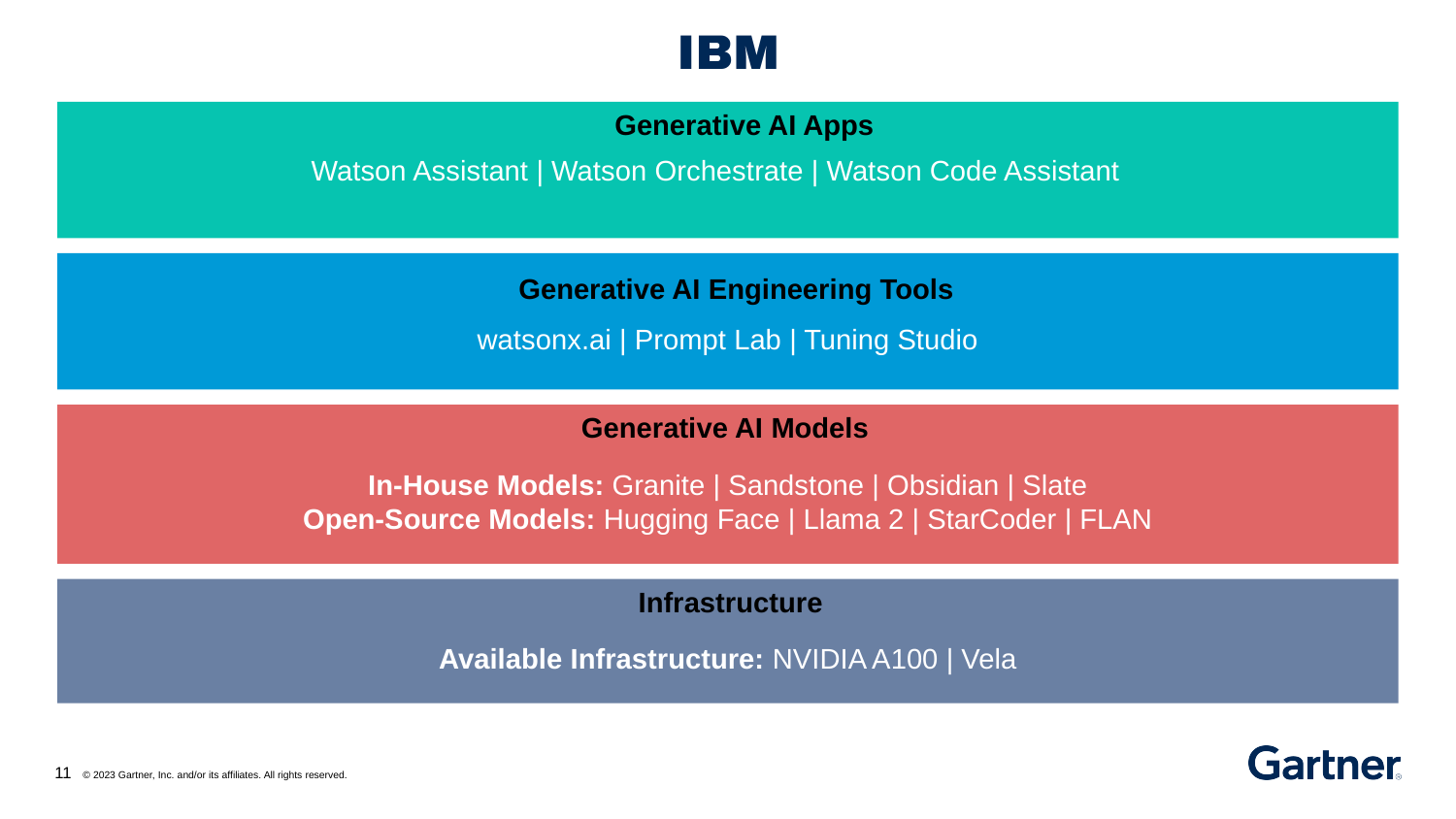

IBM
Generative AI Apps
Watson Assistant | Watson Orchestrate | Watson Code Assistant

watsonx.ai | Prompt Lab | Tuning Studio

Generative AI Engineering Tools

In-House Models: Granite | Sandstone | Obsidian | Slate
Open-Source Models: Hugging Face | Llama 2 | StarCoder | FLAN
Generative AI Models

Available Infrastructure: NVIDIA A100 | Vela
Infrastructure